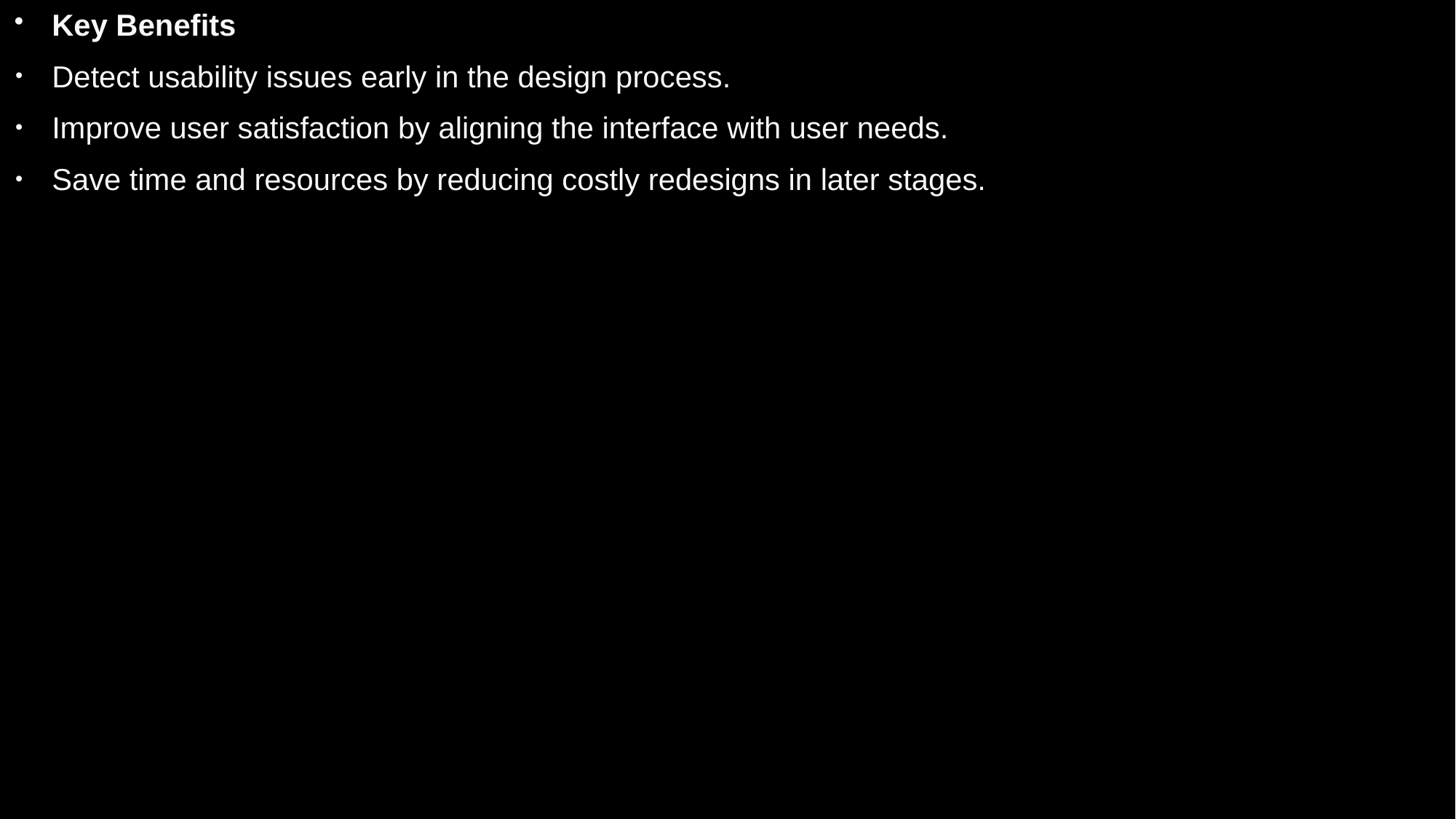

Key Benefits
Detect usability issues early in the design process.
Improve user satisfaction by aligning the interface with user needs.
Save time and resources by reducing costly redesigns in later stages.